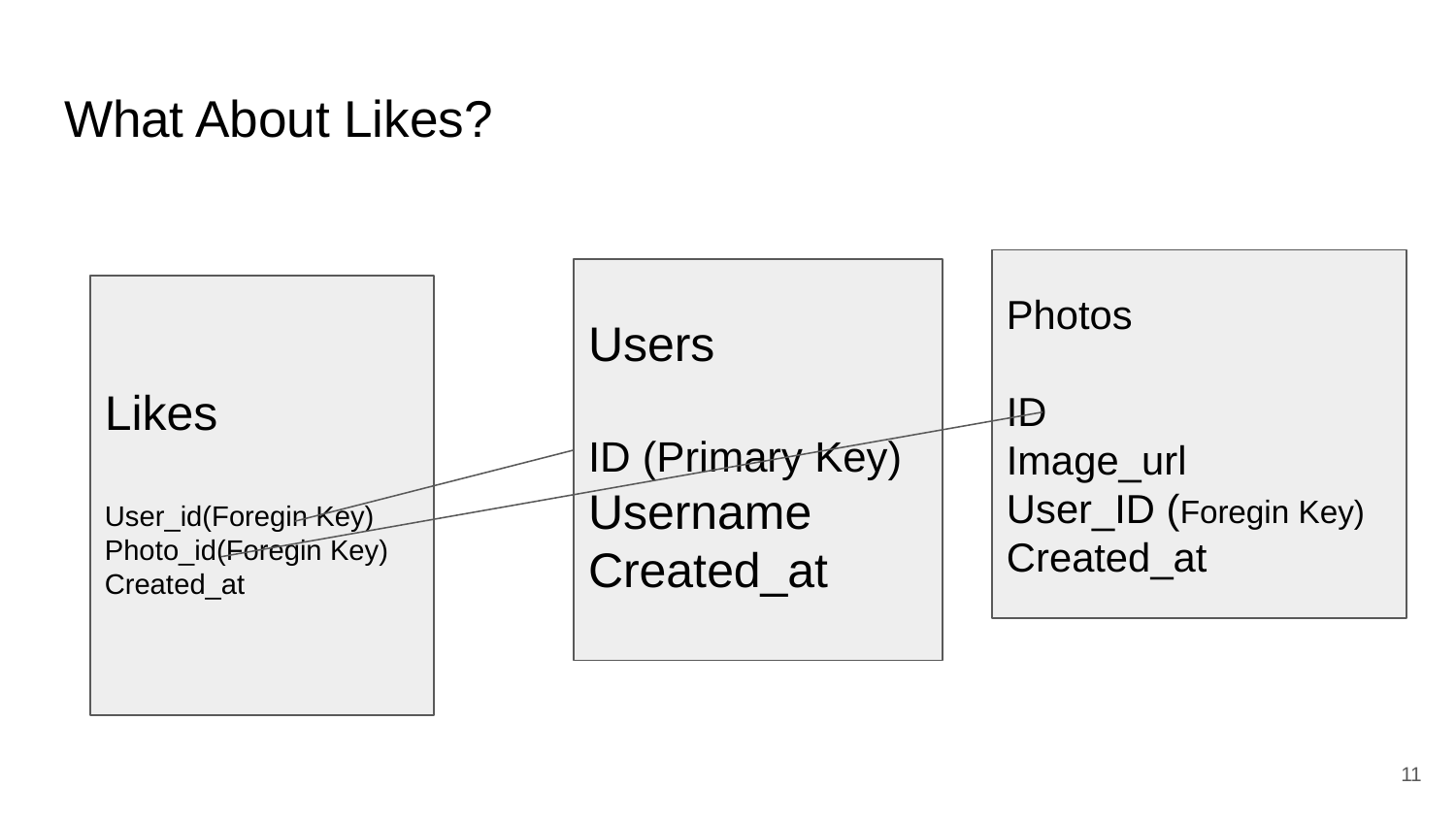

# What About Likes?

Photos

ID
Image_url
User_ID (Foregin Key)
Created_at

Users

ID (Primary Key)
Username
Created_at

Likes

User_id(Foregin Key)
Photo_id(Foregin Key)
Created_at

11